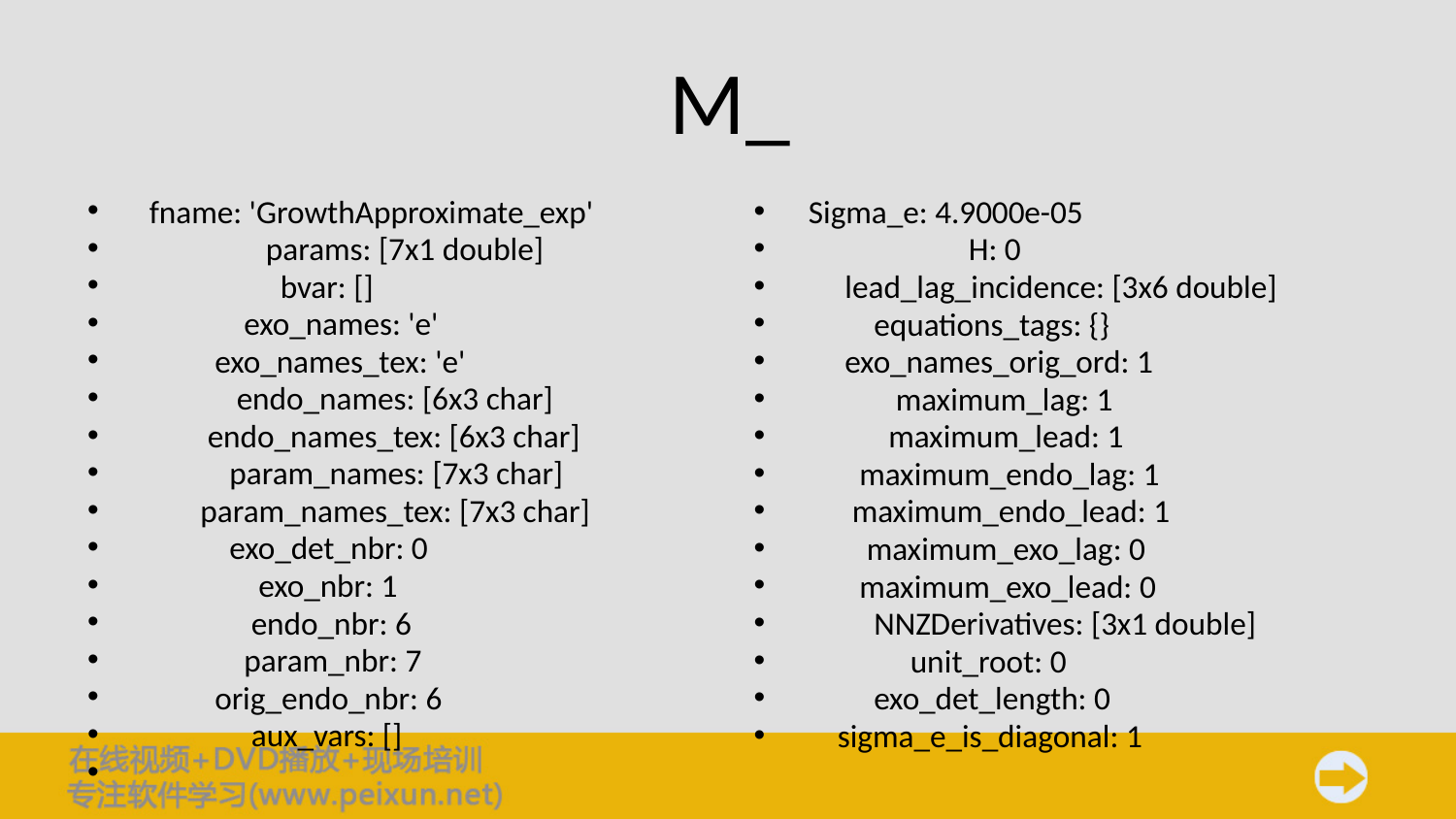

# M_
 fname: 'GrowthApproximate_exp'
                 params: [7x1 double]
                   bvar: []
              exo_names: 'e'
          exo_names_tex: 'e'
             endo_names: [6x3 char]
         endo_names_tex: [6x3 char]
            param_names: [7x3 char]
        param_names_tex: [7x3 char]
            exo_det_nbr: 0
                exo_nbr: 1
               endo_nbr: 6
              param_nbr: 7
          orig_endo_nbr: 6
               aux_vars: []

Sigma_e: 4.9000e-05
                      H: 0
     lead_lag_incidence: [3x6 double]
         equations_tags: {}
     exo_names_orig_ord: 1
            maximum_lag: 1
           maximum_lead: 1
       maximum_endo_lag: 1
      maximum_endo_lead: 1
        maximum_exo_lag: 0
       maximum_exo_lead: 0
         NNZDerivatives: [3x1 double]
              unit_root: 0
         exo_det_length: 0
    sigma_e_is_diagonal: 1